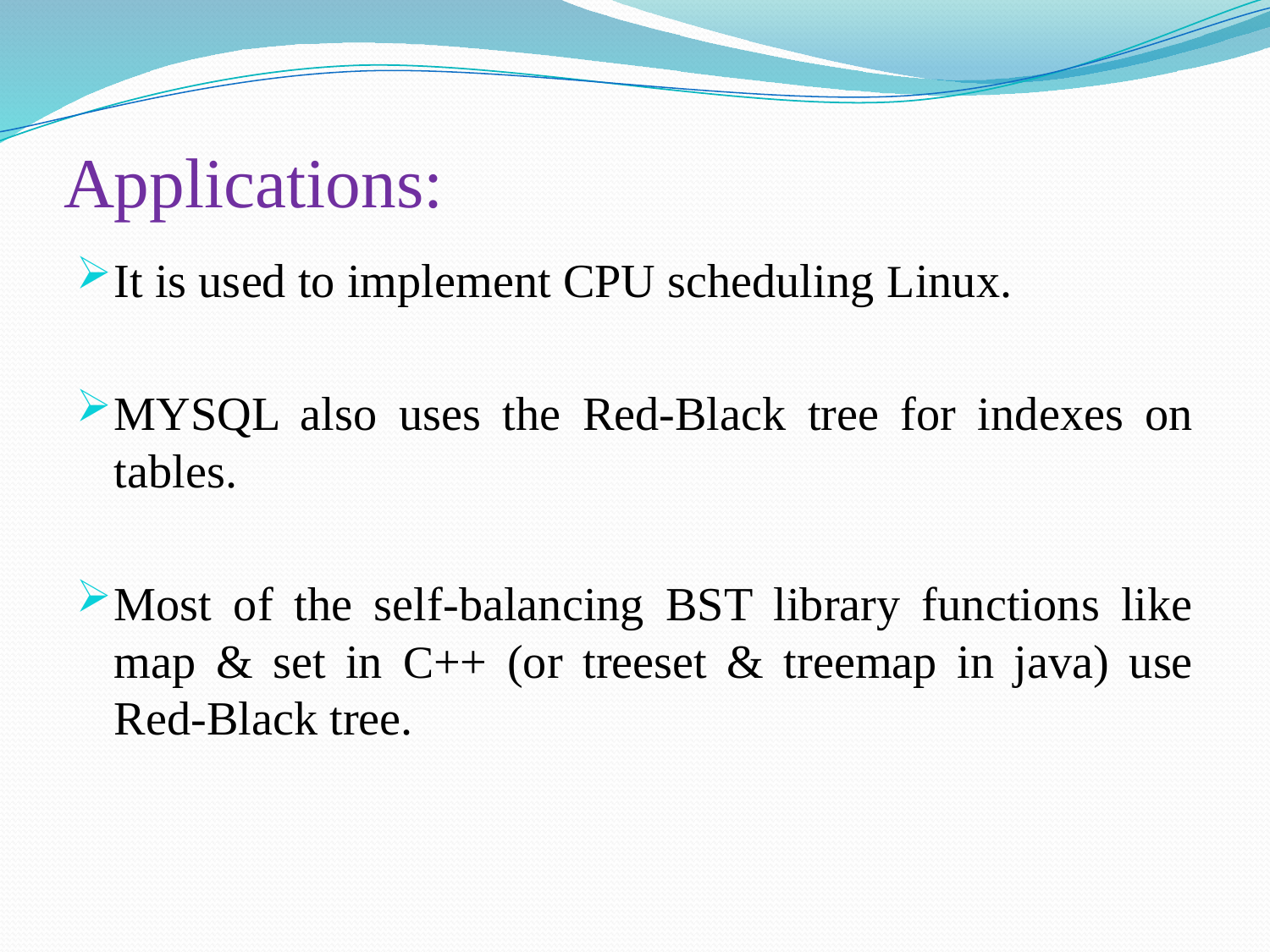

# Applications:
It is used to implement CPU scheduling Linux.

MYSQL also uses the Red-Black tree for indexes on tables.

Most of the self-balancing BST library functions like map & set in C++ (or treeset & treemap in java) use Red-Black tree.